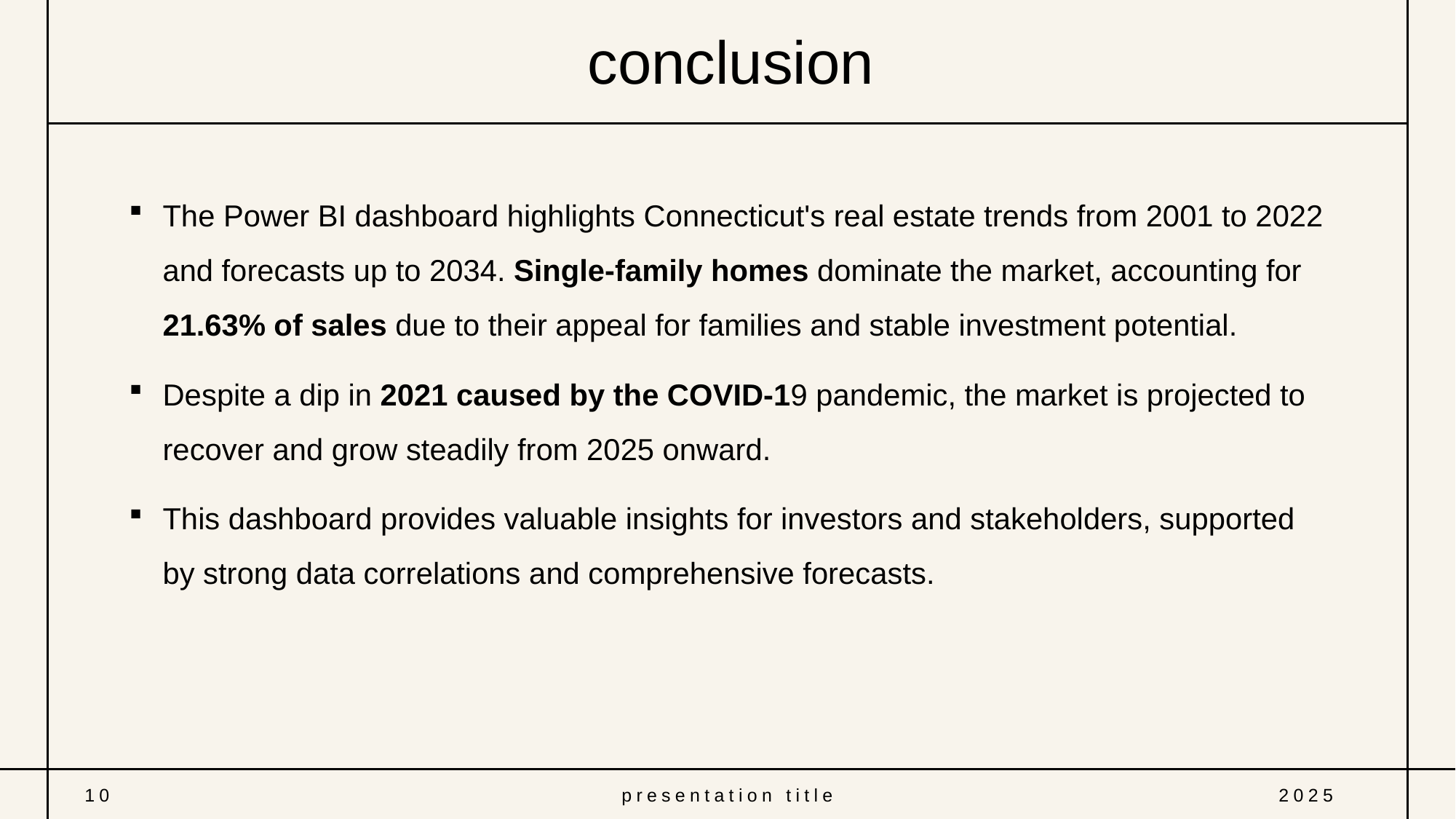

# conclusion
The Power BI dashboard highlights Connecticut's real estate trends from 2001 to 2022 and forecasts up to 2034. Single-family homes dominate the market, accounting for 21.63% of sales due to their appeal for families and stable investment potential.
Despite a dip in 2021 caused by the COVID-19 pandemic, the market is projected to recover and grow steadily from 2025 onward.
This dashboard provides valuable insights for investors and stakeholders, supported by strong data correlations and comprehensive forecasts.
10
presentation title
2025